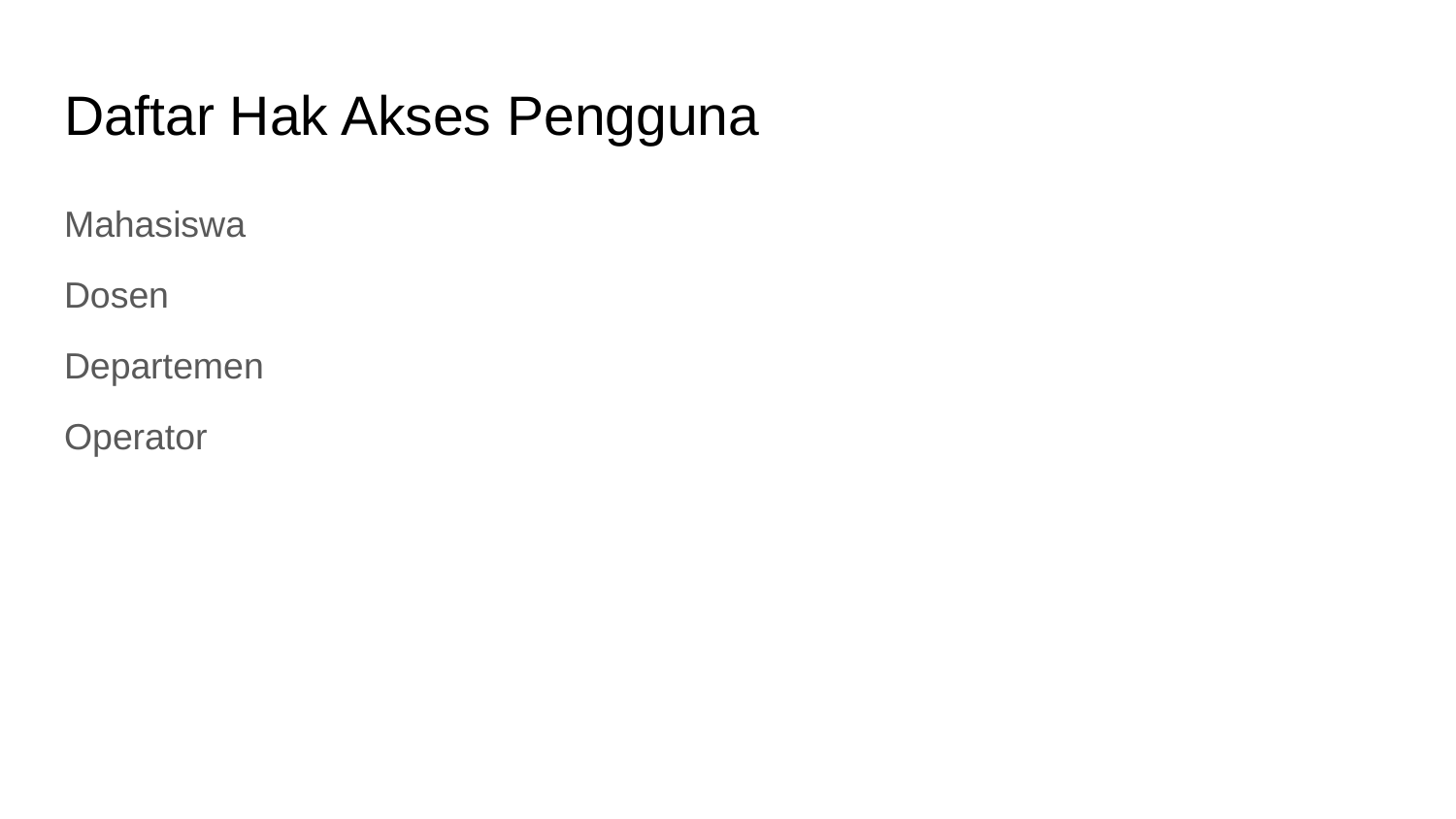

# Daftar Hak Akses Pengguna
Mahasiswa
Dosen
Departemen
Operator